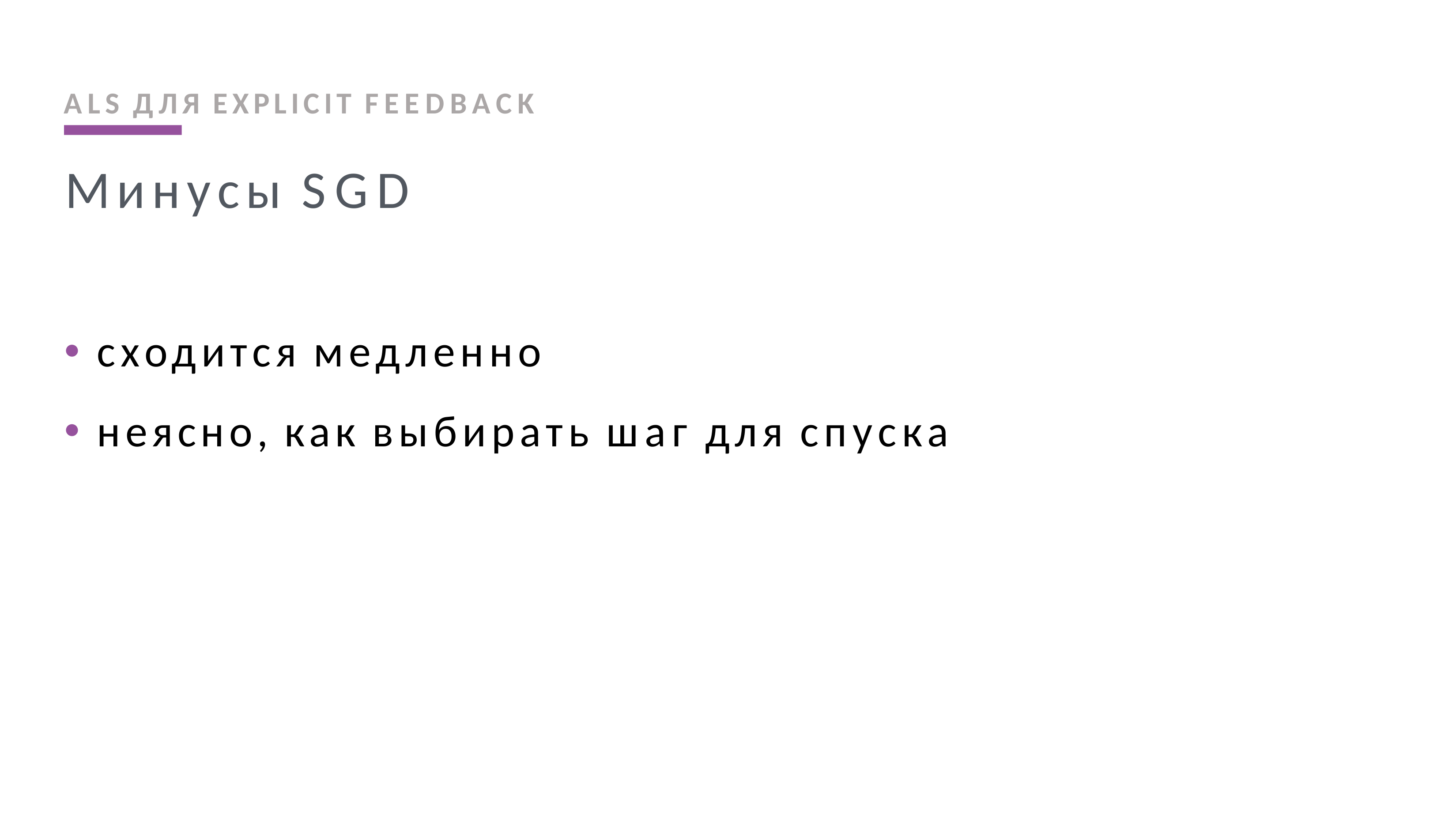

ALS ДЛЯ EXPLICIT FEEDBACK

# Минусы SGD
сходится медленно
неясно, как выбирать шаг для спуска